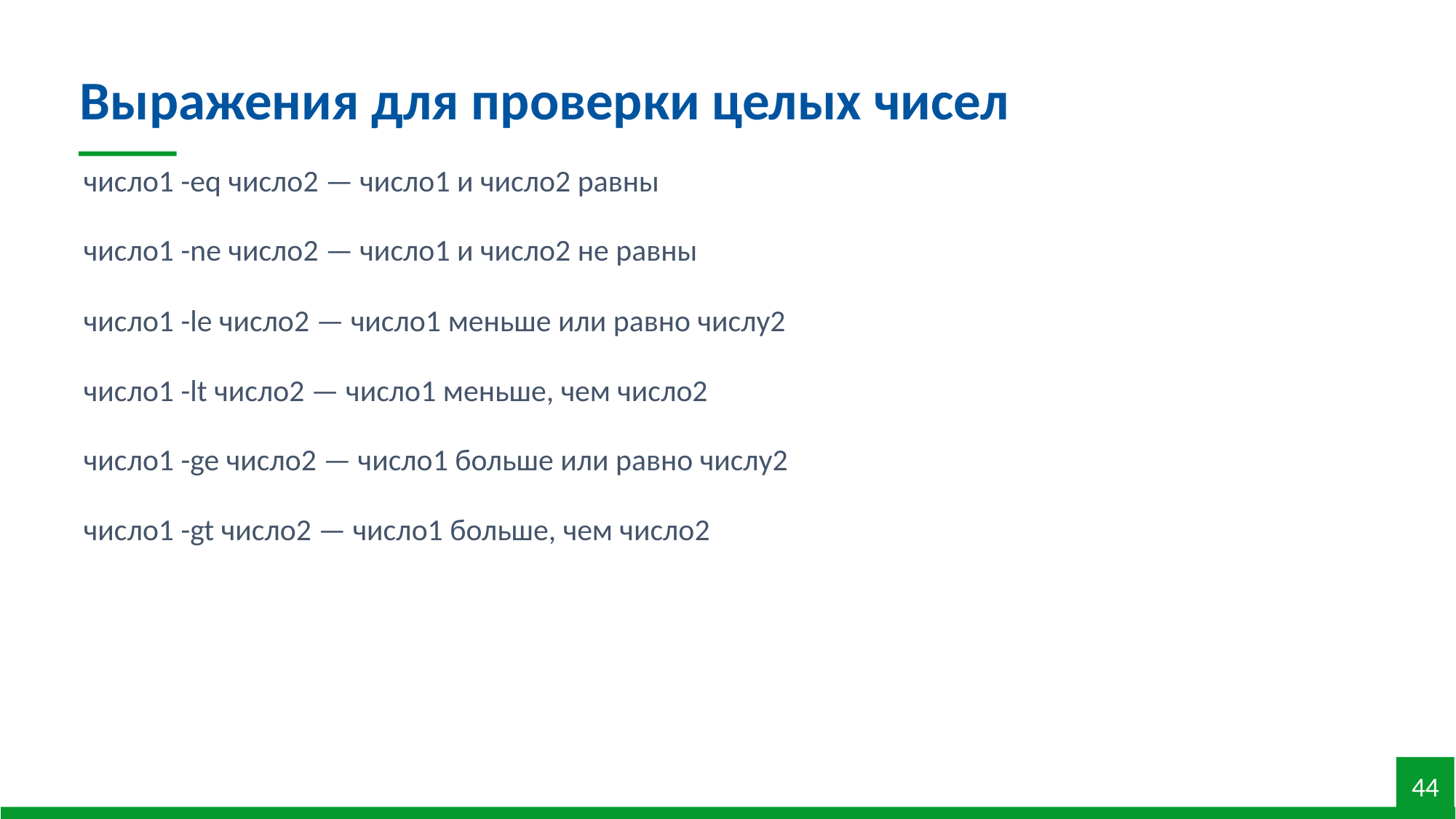

Выражения для проверки целых чисел
число1 -eq число2 — число1 и число2 равны
число1 -ne число2 — число1 и число2 не равны
число1 -le число2 — число1 меньше или равно числу2
число1 -lt число2 — число1 меньше, чем число2
число1 -ge число2 — число1 больше или равно числу2
число1 -gt число2 — число1 больше, чем число2